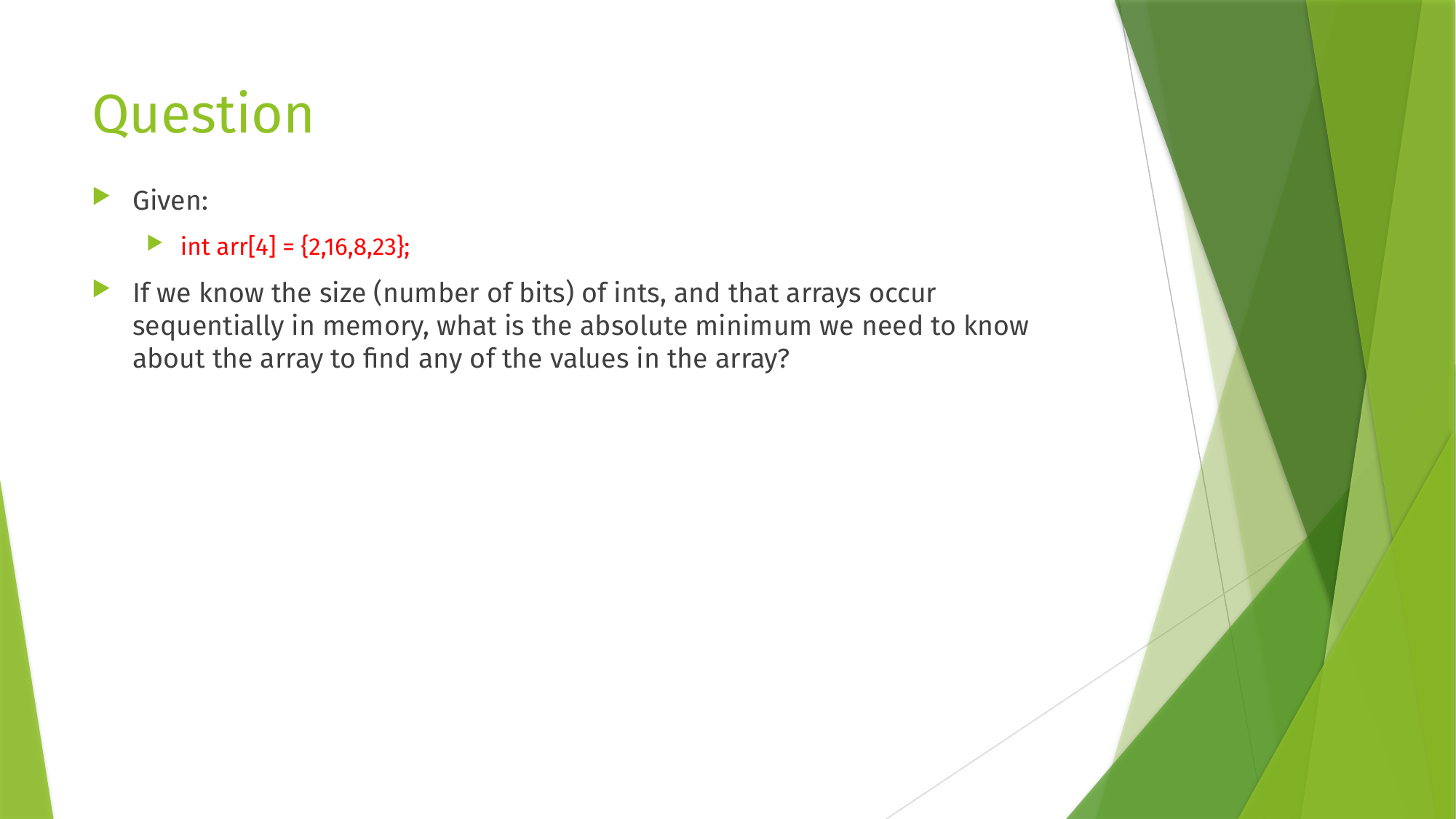

# Question
Given:
int arr[4] = {2,16,8,23};
If we know the size (number of bits) of ints, and that arrays occur sequentially in memory, what is the absolute minimum we need to know about the array to find any of the values in the array?